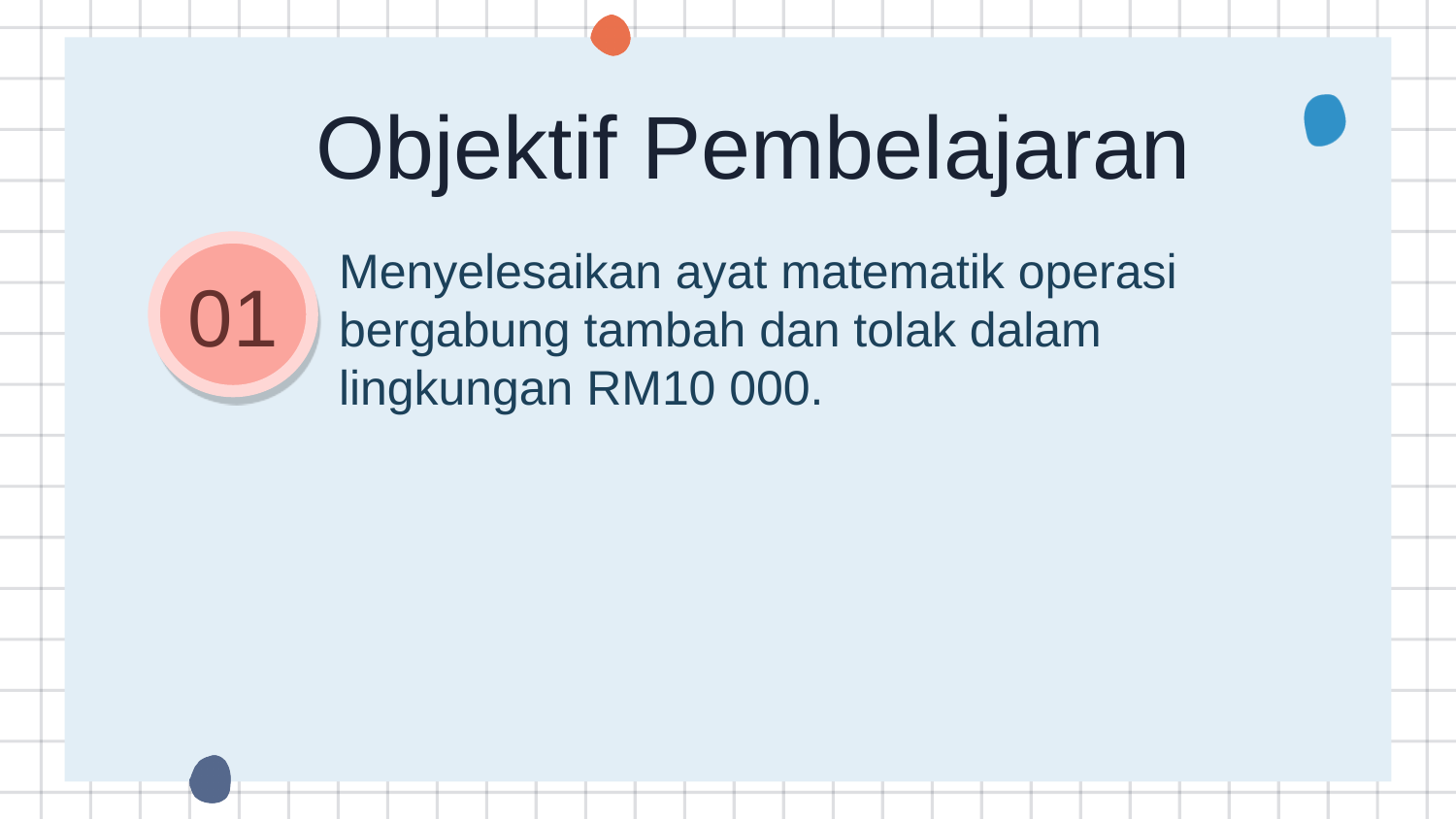

# Objektif Pembelajaran
Menyelesaikan ayat matematik operasi bergabung tambah dan tolak dalam lingkungan RM10 000.

01